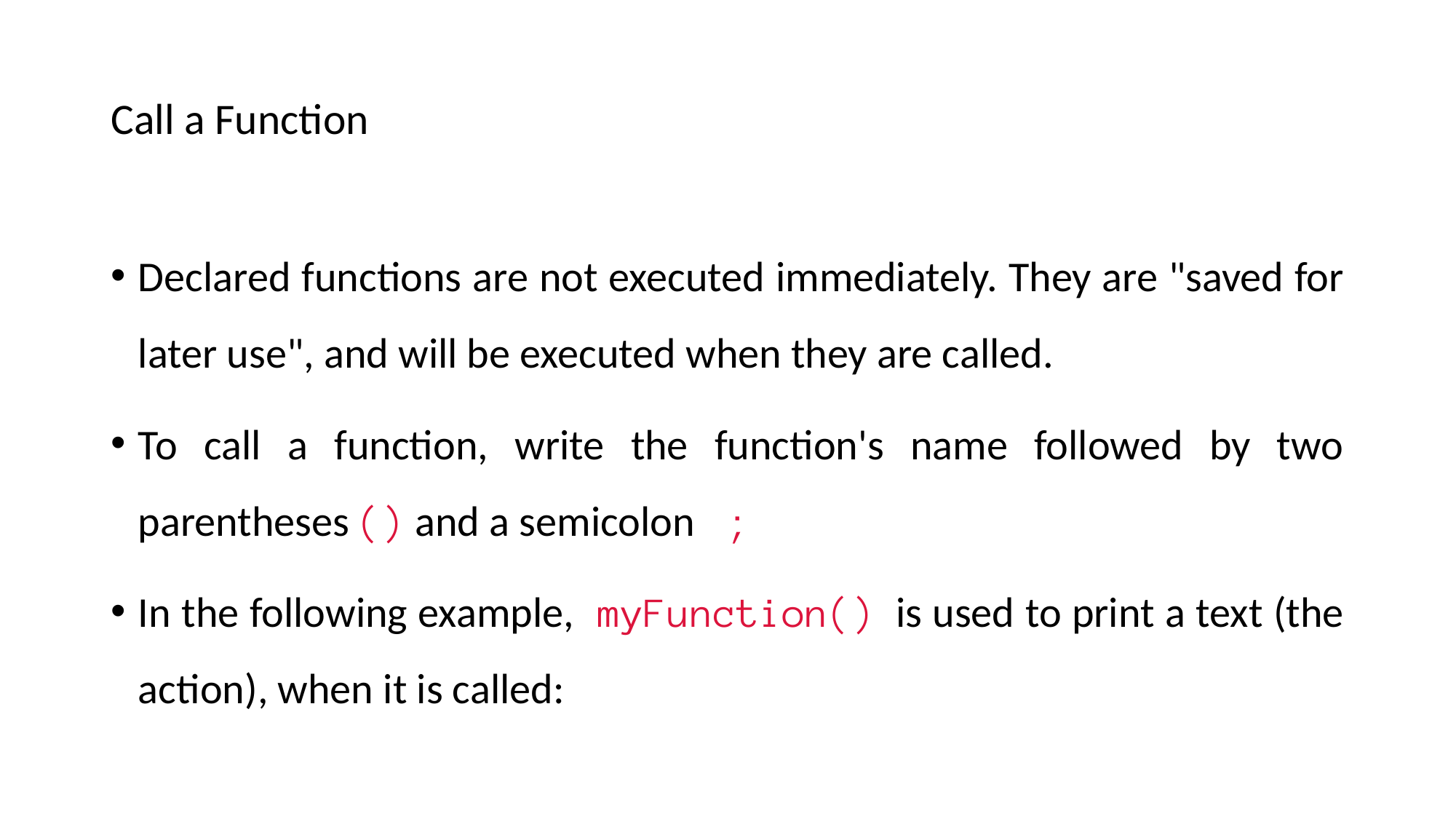

# Call a Function
Declared functions are not executed immediately. They are "saved for later use", and will be executed when they are called.
To call a function, write the function's name followed by two parentheses () and a semicolon  ;
In the following example, myFunction()  is used to print a text (the action), when it is called: